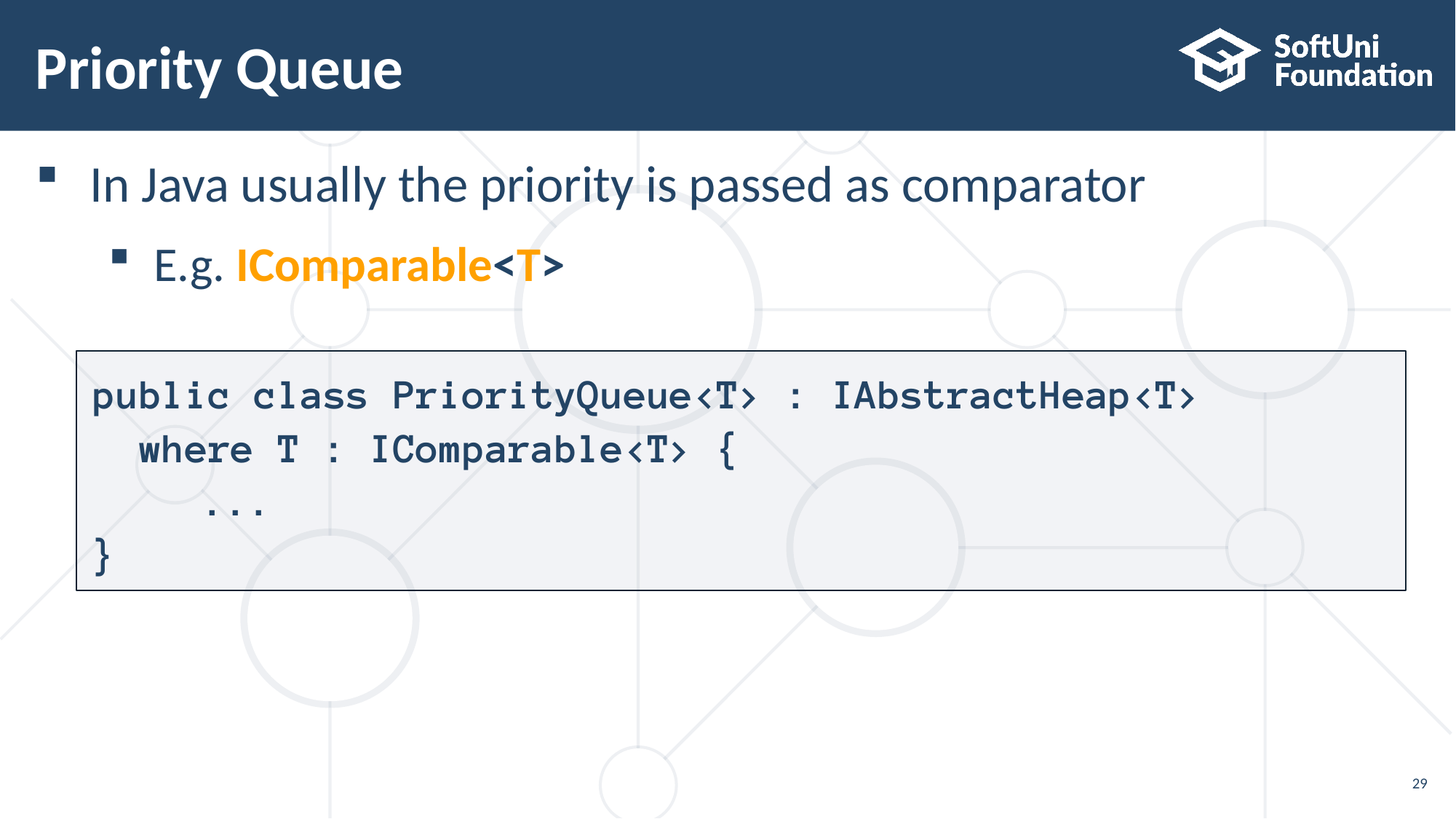

# Priority Queue
In Java usually the priority is passed as comparator
E.g. IComparable<T>

public class PriorityQueue<T> : IAbstractHeap<T>
  where T : IComparable<T> {
	...
}
29